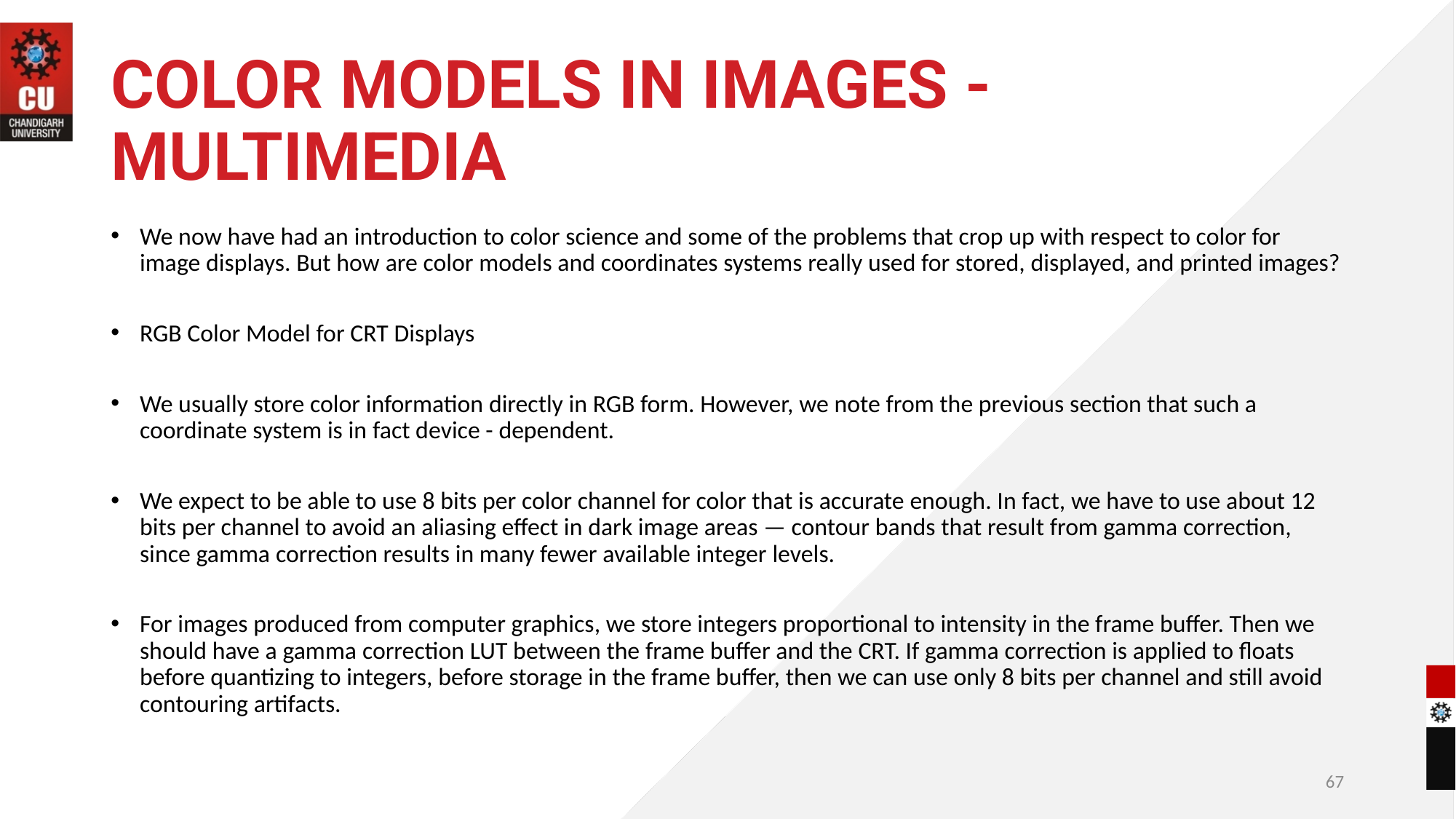

# COLOR MODELS IN IMAGES - MULTIMEDIA
We now have had an introduction to color science and some of the problems that crop up with respect to color for image displays. But how are color models and coordinates systems really used for stored, displayed, and printed images?

RGB Color Model for CRT Displays

We usually store color information directly in RGB form. However, we note from the previous section that such a coordinate system is in fact device - dependent.

We expect to be able to use 8 bits per color channel for color that is accurate enough. In fact, we have to use about 12 bits per channel to avoid an aliasing effect in dark image areas — contour bands that result from gamma correction, since gamma correction results in many fewer available integer levels.

For images produced from computer graphics, we store integers proportional to intensity in the frame buffer. Then we should have a gamma correction LUT between the frame buffer and the CRT. If gamma correction is applied to floats before quantizing to integers, before storage in the frame buffer, then we can use only 8 bits per channel and still avoid contouring artifacts.
67